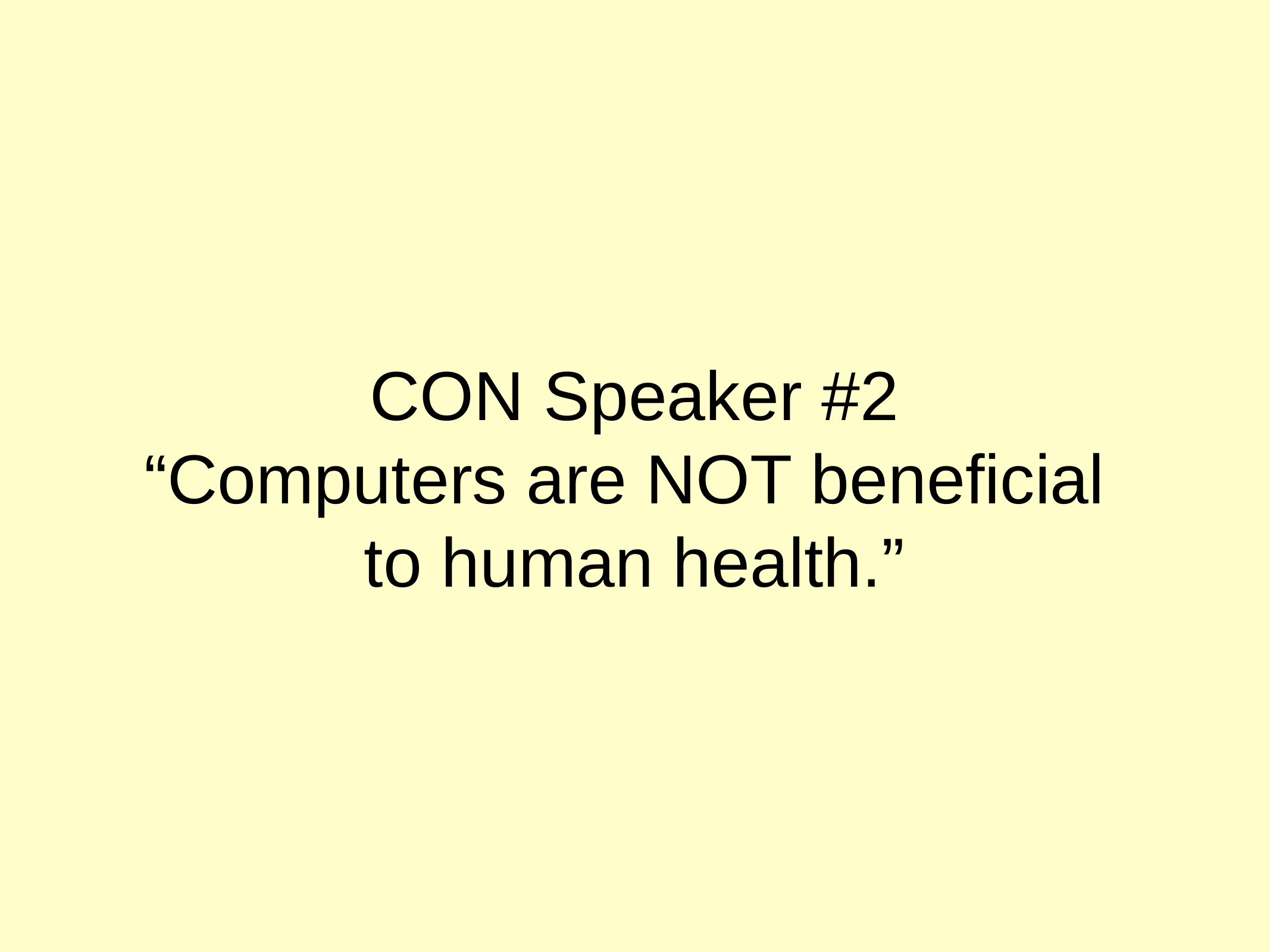

# CON Speaker #2
“Computers are NOT beneficial
to human health.”
19